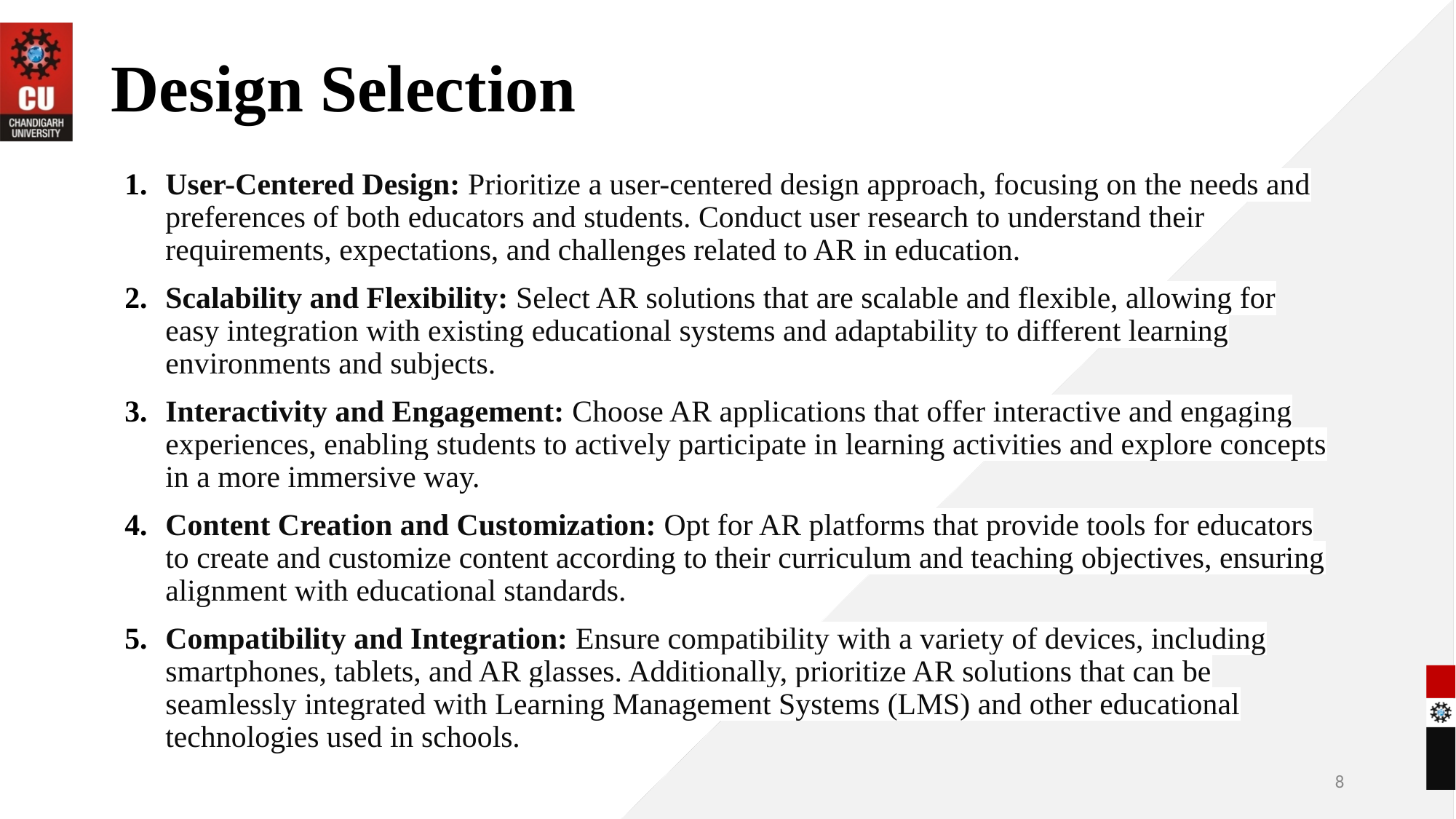

# Design Selection
User-Centered Design: Prioritize a user-centered design approach, focusing on the needs and preferences of both educators and students. Conduct user research to understand their requirements, expectations, and challenges related to AR in education.
Scalability and Flexibility: Select AR solutions that are scalable and flexible, allowing for easy integration with existing educational systems and adaptability to different learning environments and subjects.
Interactivity and Engagement: Choose AR applications that offer interactive and engaging experiences, enabling students to actively participate in learning activities and explore concepts in a more immersive way.
Content Creation and Customization: Opt for AR platforms that provide tools for educators to create and customize content according to their curriculum and teaching objectives, ensuring alignment with educational standards.
Compatibility and Integration: Ensure compatibility with a variety of devices, including smartphones, tablets, and AR glasses. Additionally, prioritize AR solutions that can be seamlessly integrated with Learning Management Systems (LMS) and other educational technologies used in schools.

8